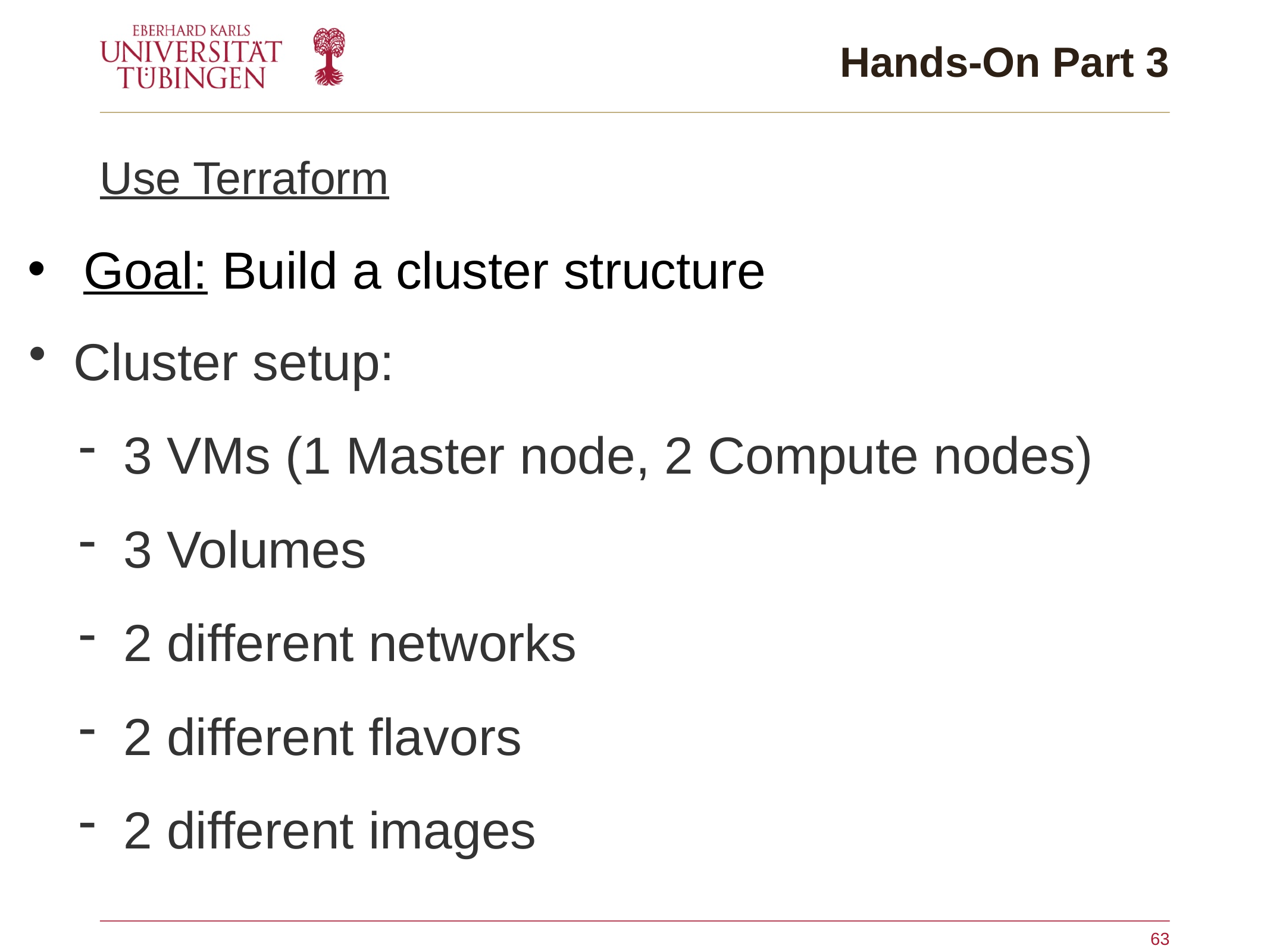

# Hands-On Part 3
Use Terraform
Goal: Build a cluster structure

Cluster setup:
3 VMs (1 Master node, 2 Compute nodes)
3 Volumes
2 different networks
2 different flavors
2 different images

63